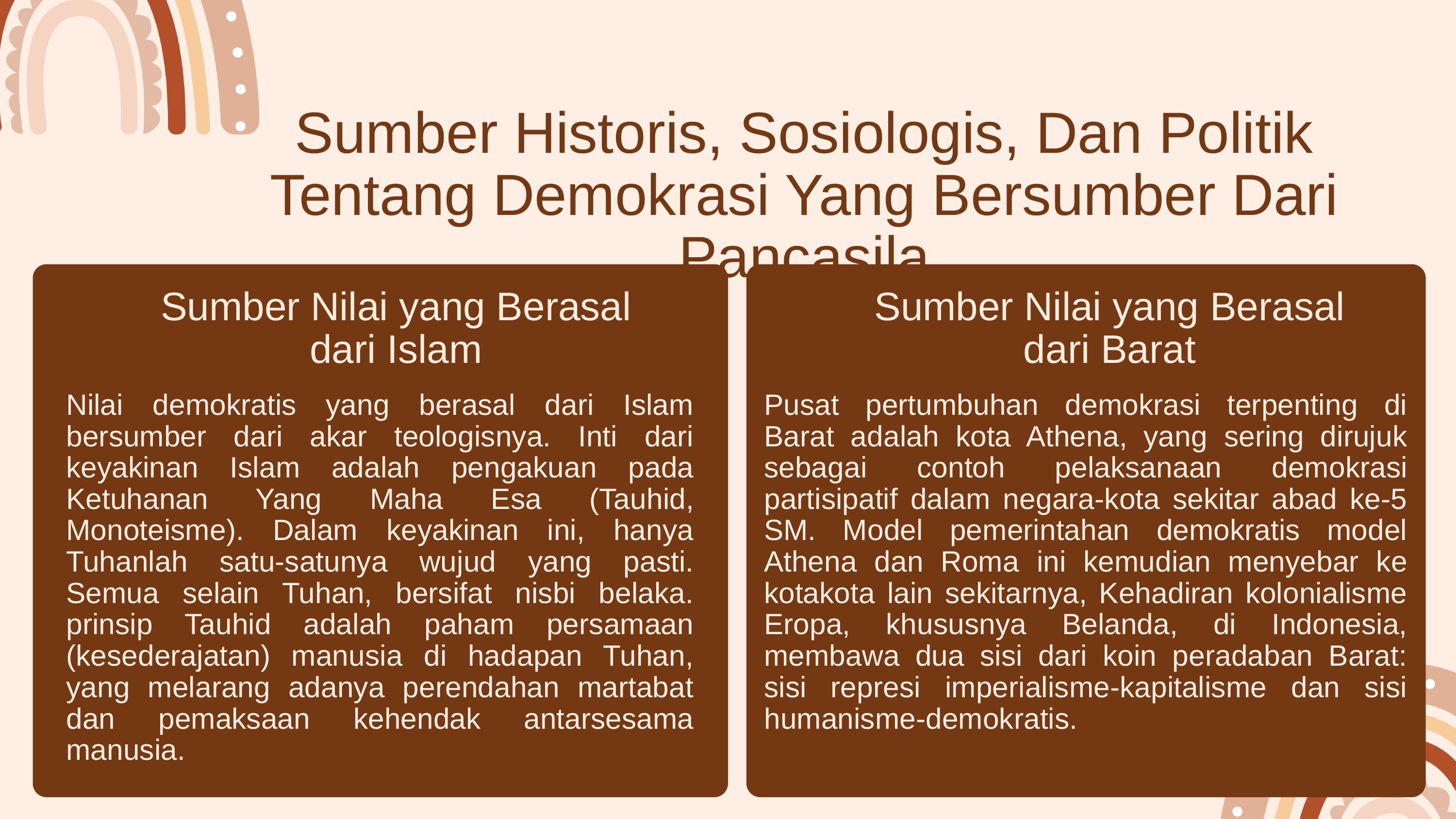

Sumber Historis, Sosiologis, Dan Politik Tentang Demokrasi Yang Bersumber Dari Pancasila

Sumber Nilai yang Berasal dari Islam
Sumber Nilai yang Berasal dari Barat
Nilai demokratis yang berasal dari Islam bersumber dari akar teologisnya. Inti dari keyakinan Islam adalah pengakuan pada Ketuhanan Yang Maha Esa (Tauhid, Monoteisme). Dalam keyakinan ini, hanya Tuhanlah satu-satunya wujud yang pasti. Semua selain Tuhan, bersifat nisbi belaka. prinsip Tauhid adalah paham persamaan (kesederajatan) manusia di hadapan Tuhan, yang melarang adanya perendahan martabat dan pemaksaan kehendak antarsesama manusia.
Pusat pertumbuhan demokrasi terpenting di Barat adalah kota Athena, yang sering dirujuk sebagai contoh pelaksanaan demokrasi partisipatif dalam negara-kota sekitar abad ke-5 SM. Model pemerintahan demokratis model Athena dan Roma ini kemudian menyebar ke kotakota lain sekitarnya, Kehadiran kolonialisme Eropa, khususnya Belanda, di Indonesia, membawa dua sisi dari koin peradaban Barat: sisi represi imperialisme-kapitalisme dan sisi humanisme-demokratis.